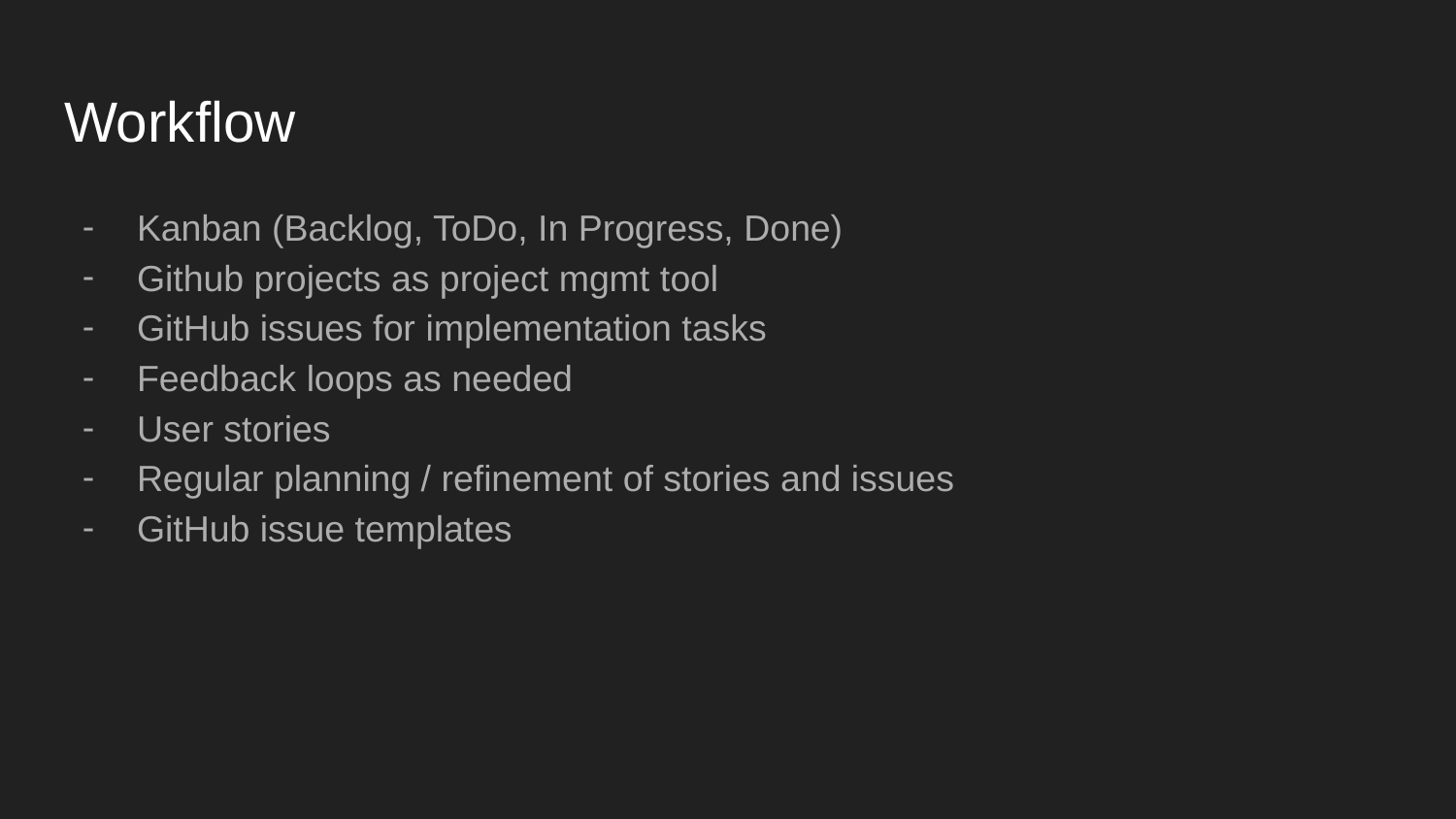

# Workflow
Kanban (Backlog, ToDo, In Progress, Done)
Github projects as project mgmt tool
GitHub issues for implementation tasks
Feedback loops as needed
User stories
Regular planning / refinement of stories and issues
GitHub issue templates